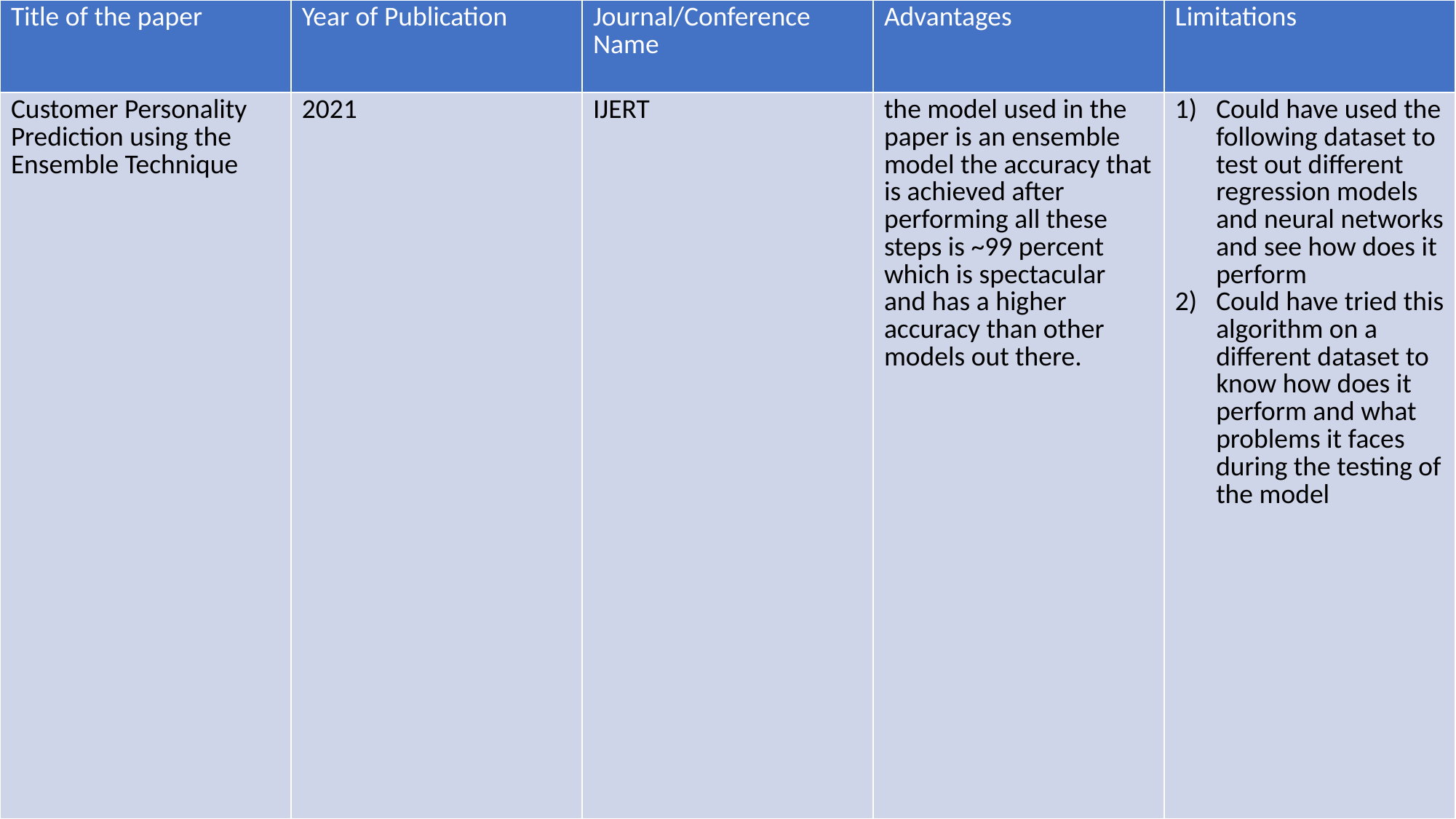

| Title of the paper | Year of Publication | Journal/Conference Name | Advantages | Limitations |
| --- | --- | --- | --- | --- |
| Customer Personality Prediction using the Ensemble Technique | 2021 | IJERT | the model used in the paper is an ensemble model the accuracy that is achieved after performing all these steps is ~99 percent which is spectacular and has a higher accuracy than other models out there. | Could have used the following dataset to test out different regression models and neural networks and see how does it perform Could have tried this algorithm on a different dataset to know how does it perform and what problems it faces during the testing of the model |